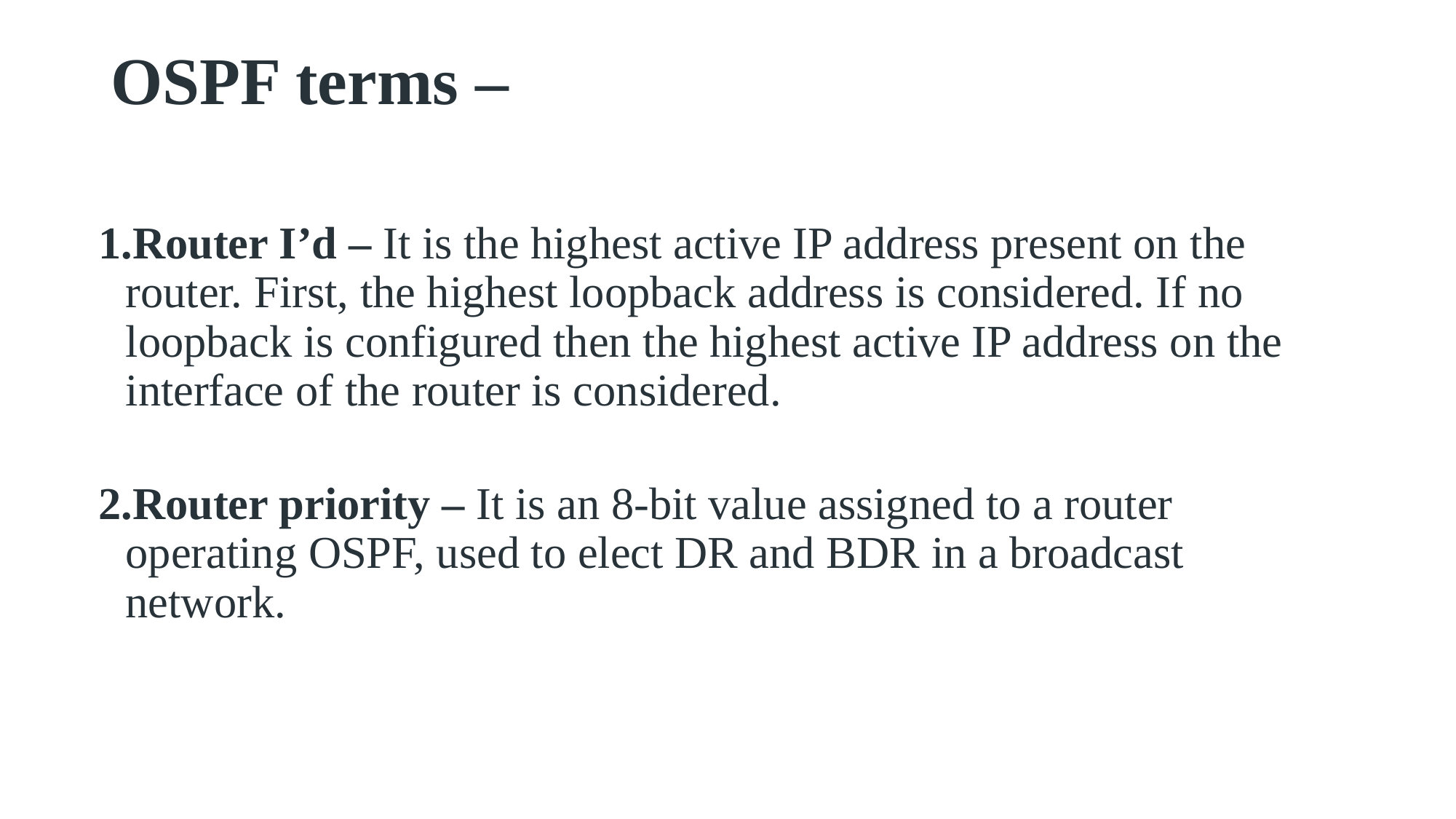

# OSPF terms –

Router I’d – It is the highest active IP address present on the router. First, the highest loopback address is considered. If no loopback is configured then the highest active IP address on the interface of the router is considered.
Router priority – It is an 8-bit value assigned to a router operating OSPF, used to elect DR and BDR in a broadcast network.